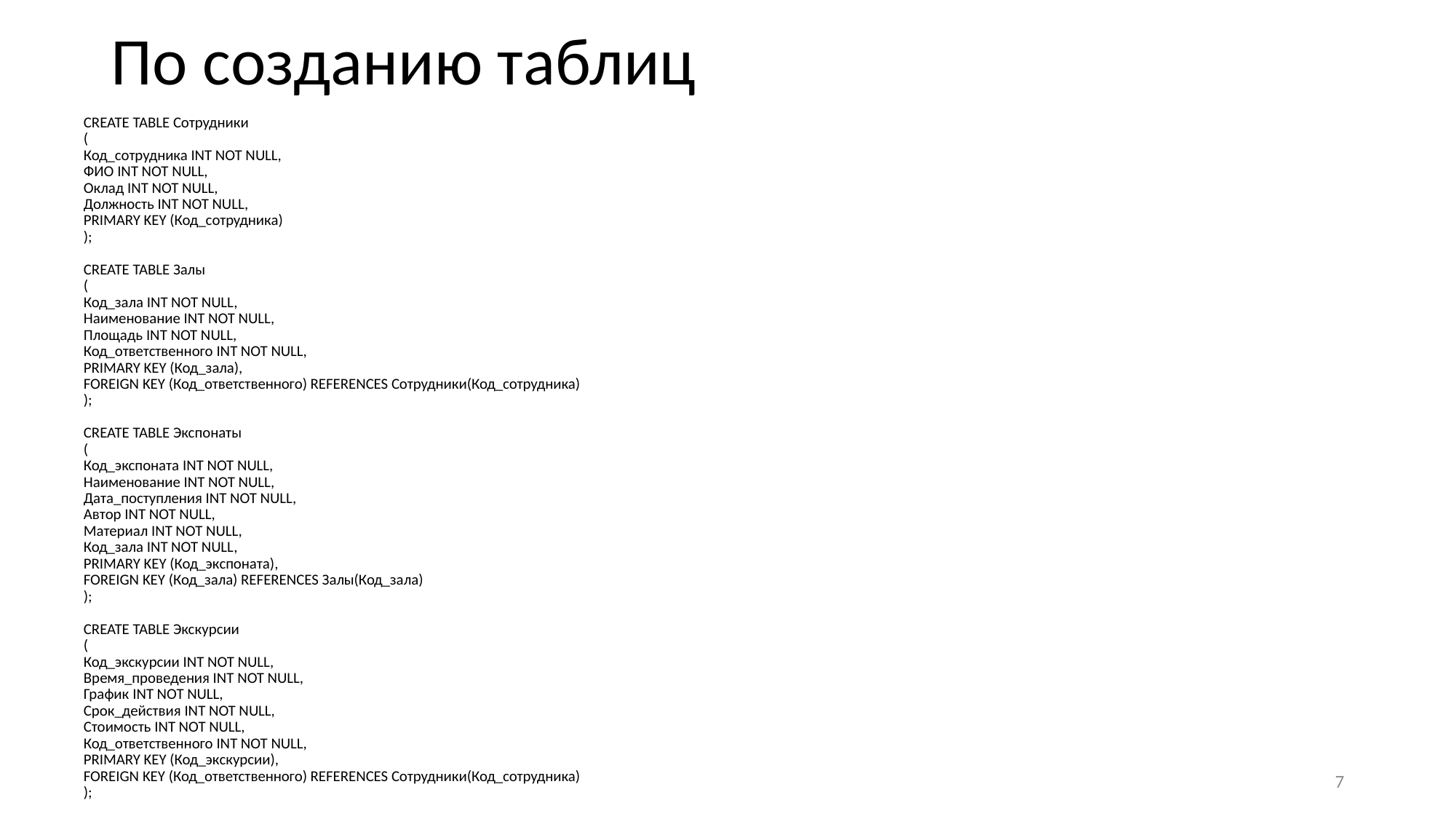

# По созданию таблиц
CREATE TABLE Сотрудники
(
Код_сотрудника INT NOT NULL,
ФИО INT NOT NULL,
Оклад INT NOT NULL,
Должность INT NOT NULL,
PRIMARY KEY (Код_сотрудника)
);
CREATE TABLE Залы
(
Код_зала INT NOT NULL,
Наименование INT NOT NULL,
Площадь INT NOT NULL,
Код_ответственного INT NOT NULL,
PRIMARY KEY (Код_зала),
FOREIGN KEY (Код_ответственного) REFERENCES Сотрудники(Код_сотрудника)
);
CREATE TABLE Экспонаты
(
Код_экспоната INT NOT NULL,
Наименование INT NOT NULL,
Дата_поступления INT NOT NULL,
Автор INT NOT NULL,
Материал INT NOT NULL,
Код_зала INT NOT NULL,
PRIMARY KEY (Код_экспоната),
FOREIGN KEY (Код_зала) REFERENCES Залы(Код_зала)
);
CREATE TABLE Экскурсии
(
Код_экскурсии INT NOT NULL,
Время_проведения INT NOT NULL,
График INT NOT NULL,
Срок_действия INT NOT NULL,
Стоимость INT NOT NULL,
Код_ответственного INT NOT NULL,
PRIMARY KEY (Код_экскурсии),
FOREIGN KEY (Код_ответственного) REFERENCES Сотрудники(Код_сотрудника)
);
7